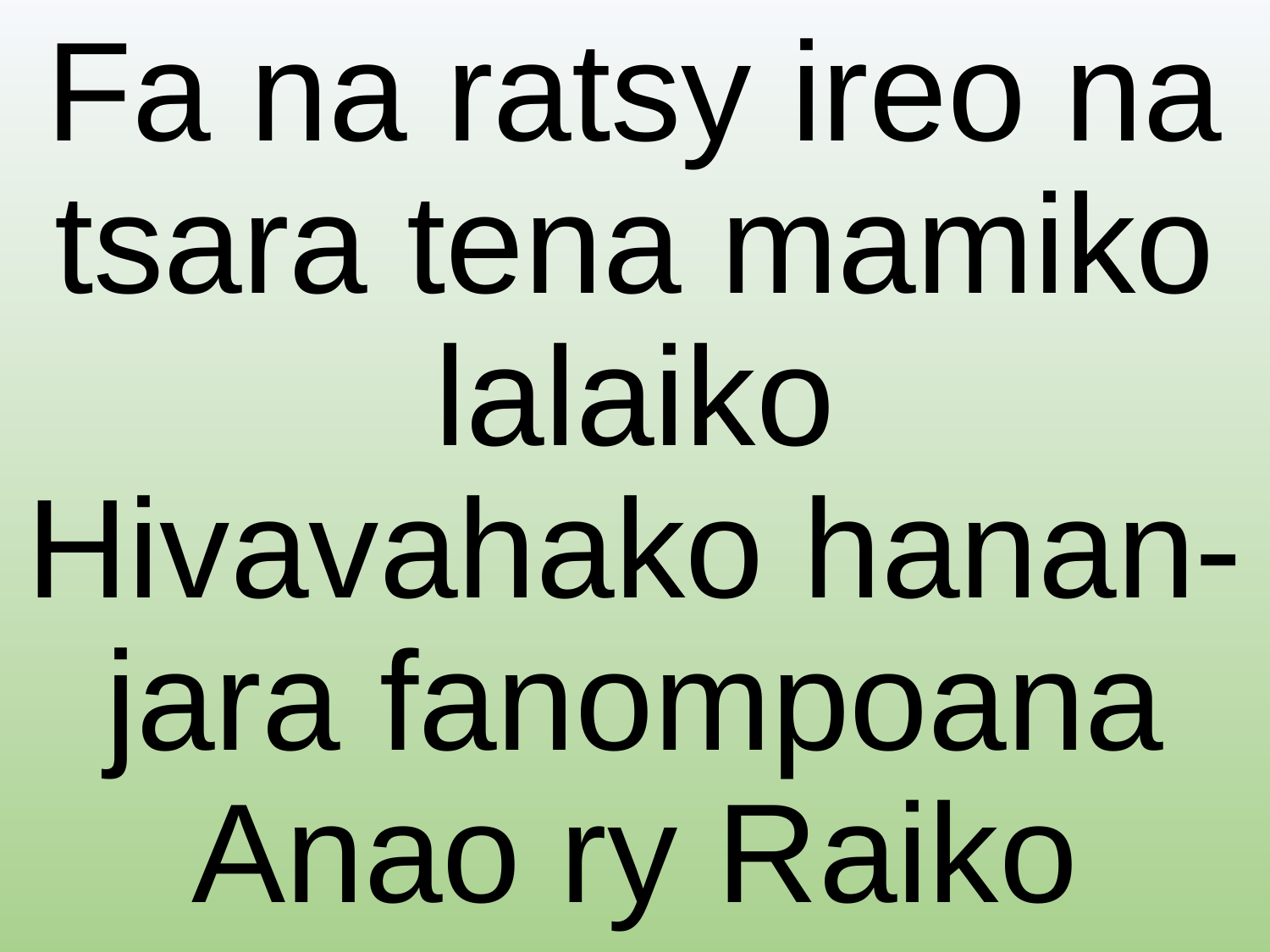

# Fa na ratsy ireo na tsara tena mamiko lalaiko Hivavahako hanan-jara fanompoana Anao ry Raiko